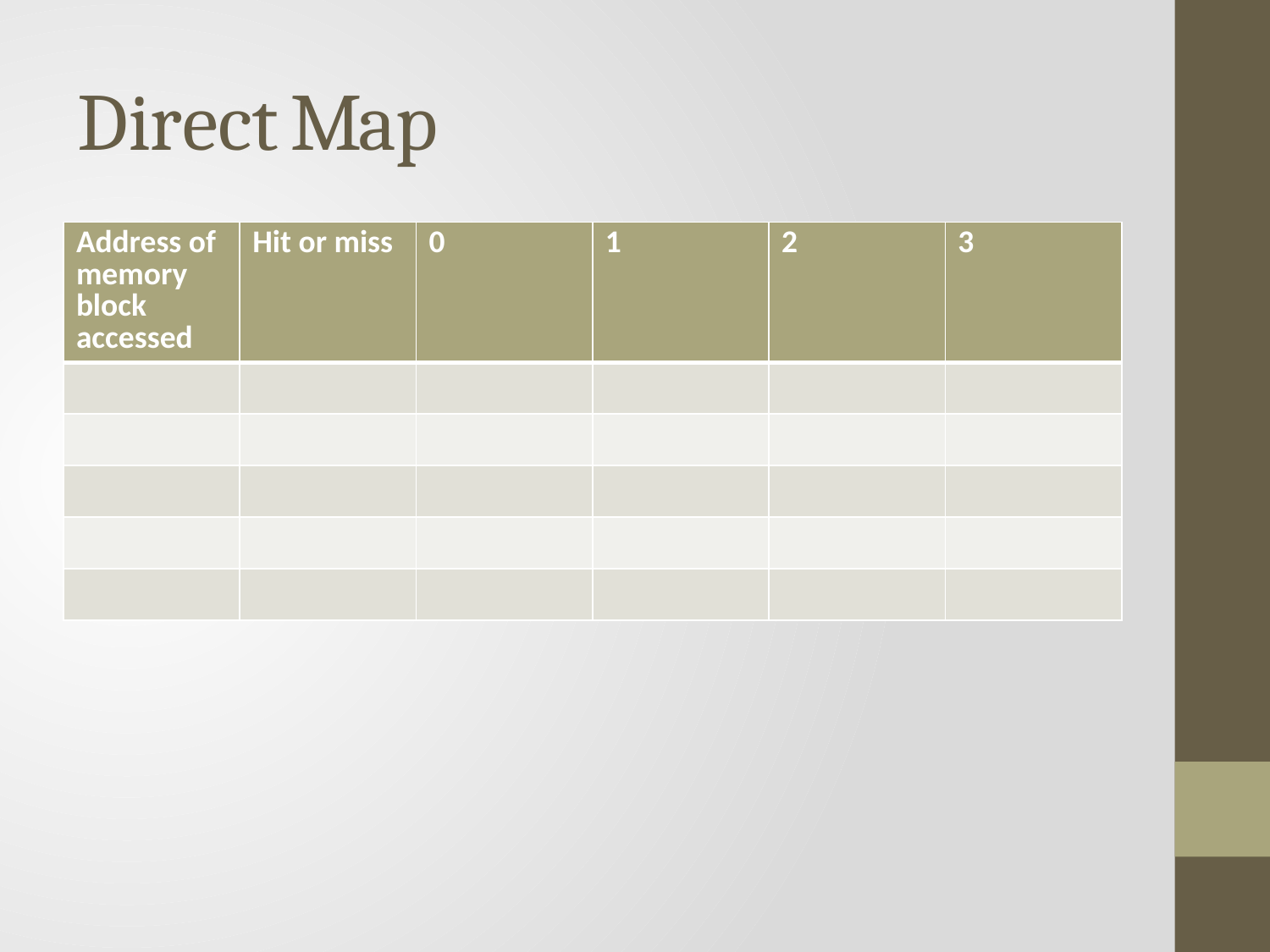

# Direct Map
| Address of memory block accessed | Hit or miss | 0 | 1 | 2 | 3 |
| --- | --- | --- | --- | --- | --- |
|  |  |  |  |  |  |
|  |  |  |  |  |  |
|  |  |  |  |  |  |
|  |  |  |  |  |  |
|  |  |  |  |  |  |